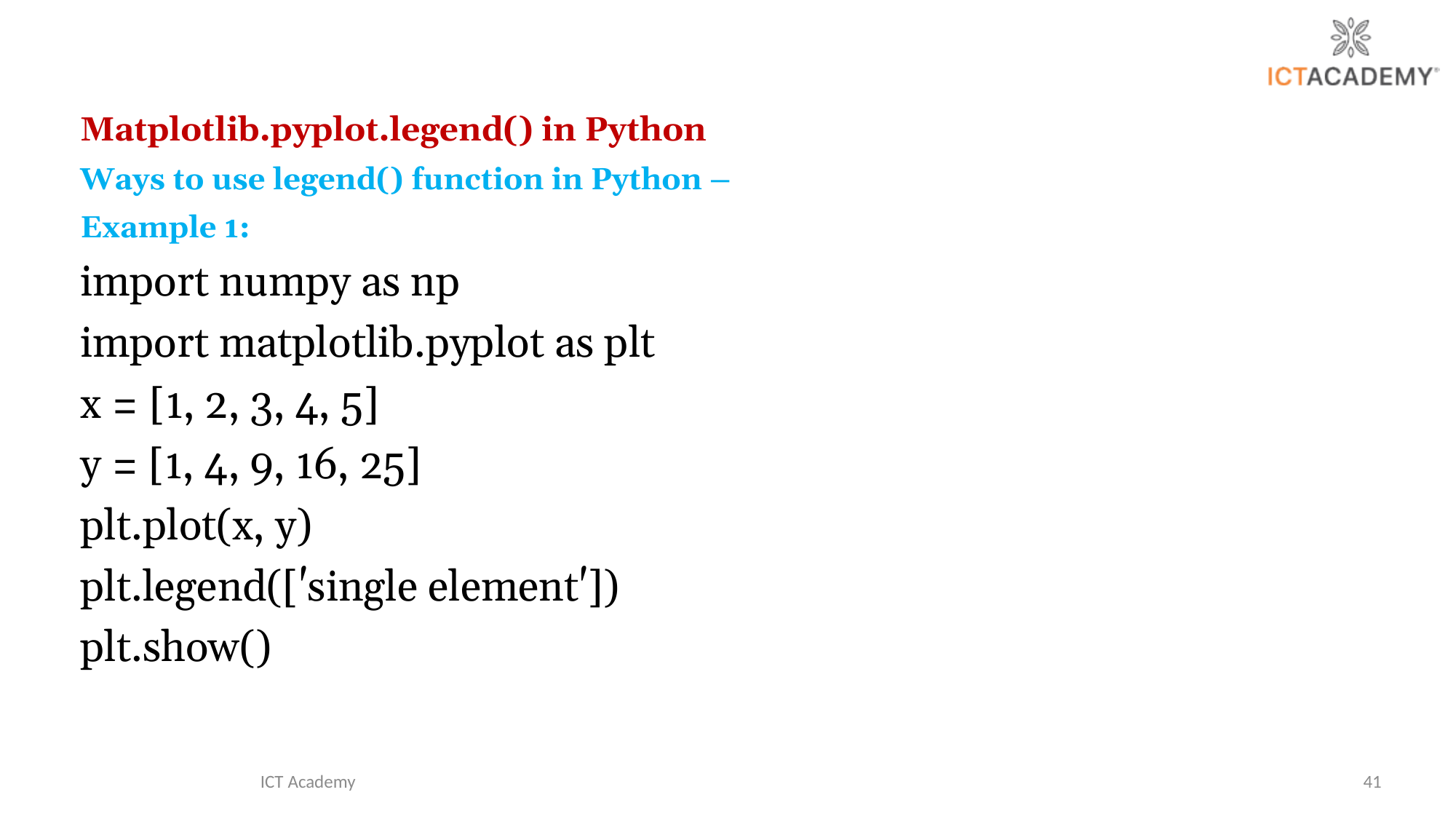

Matplotlib.pyplot.legend() in Python
Ways to use legend() function in Python –
Example 1:
import numpy as np
import matplotlib.pyplot as plt
x = [1, 2, 3, 4, 5]
y = [1, 4, 9, 16, 25]
plt.plot(x, y)
plt.legend(['single element'])
plt.show()
ICT Academy
41